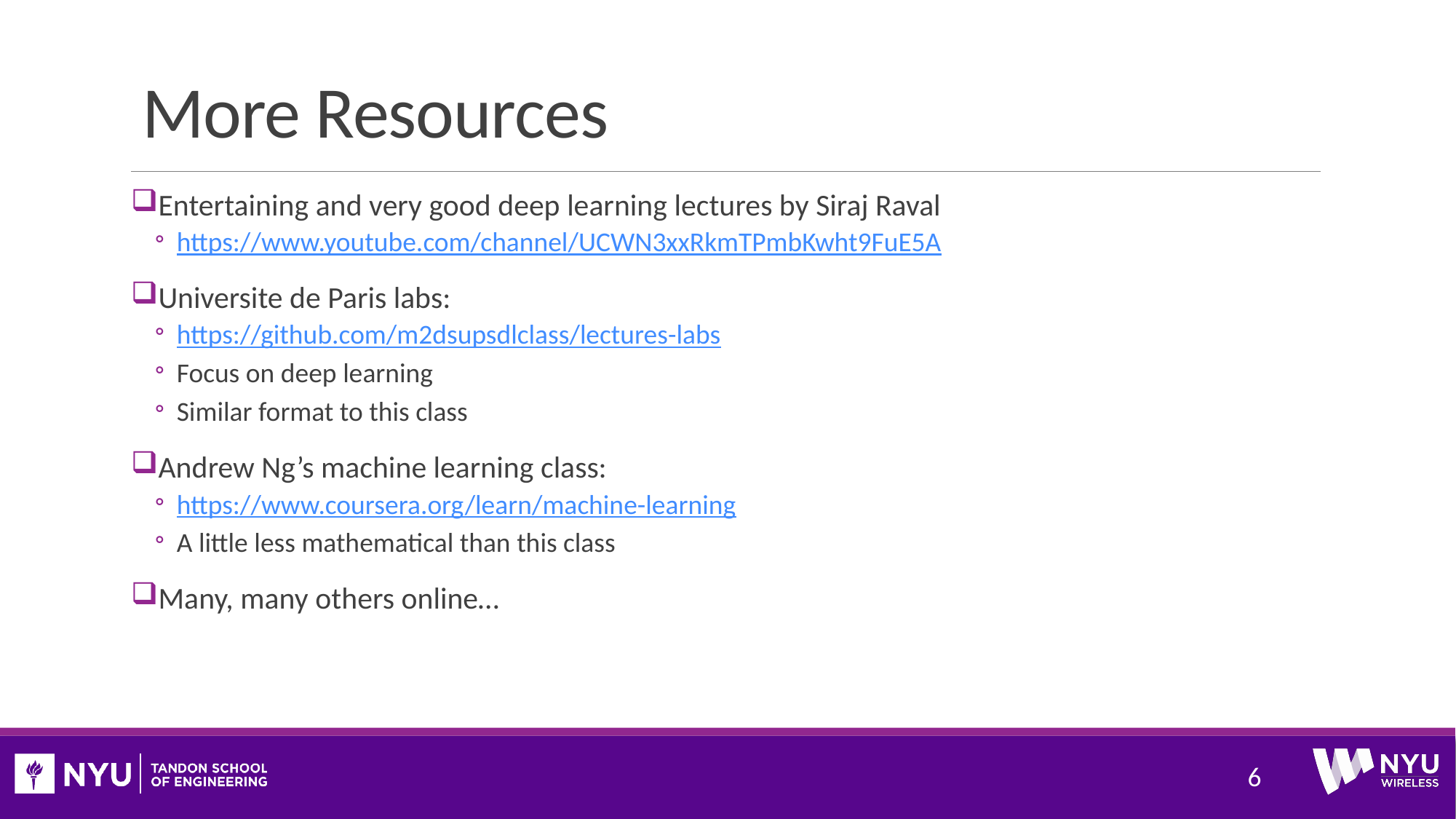

# More Resources
Entertaining and very good deep learning lectures by Siraj Raval
https://www.youtube.com/channel/UCWN3xxRkmTPmbKwht9FuE5A
Universite de Paris labs:
https://github.com/m2dsupsdlclass/lectures-labs
Focus on deep learning
Similar format to this class
Andrew Ng’s machine learning class:
https://www.coursera.org/learn/machine-learning
A little less mathematical than this class
Many, many others online…

6